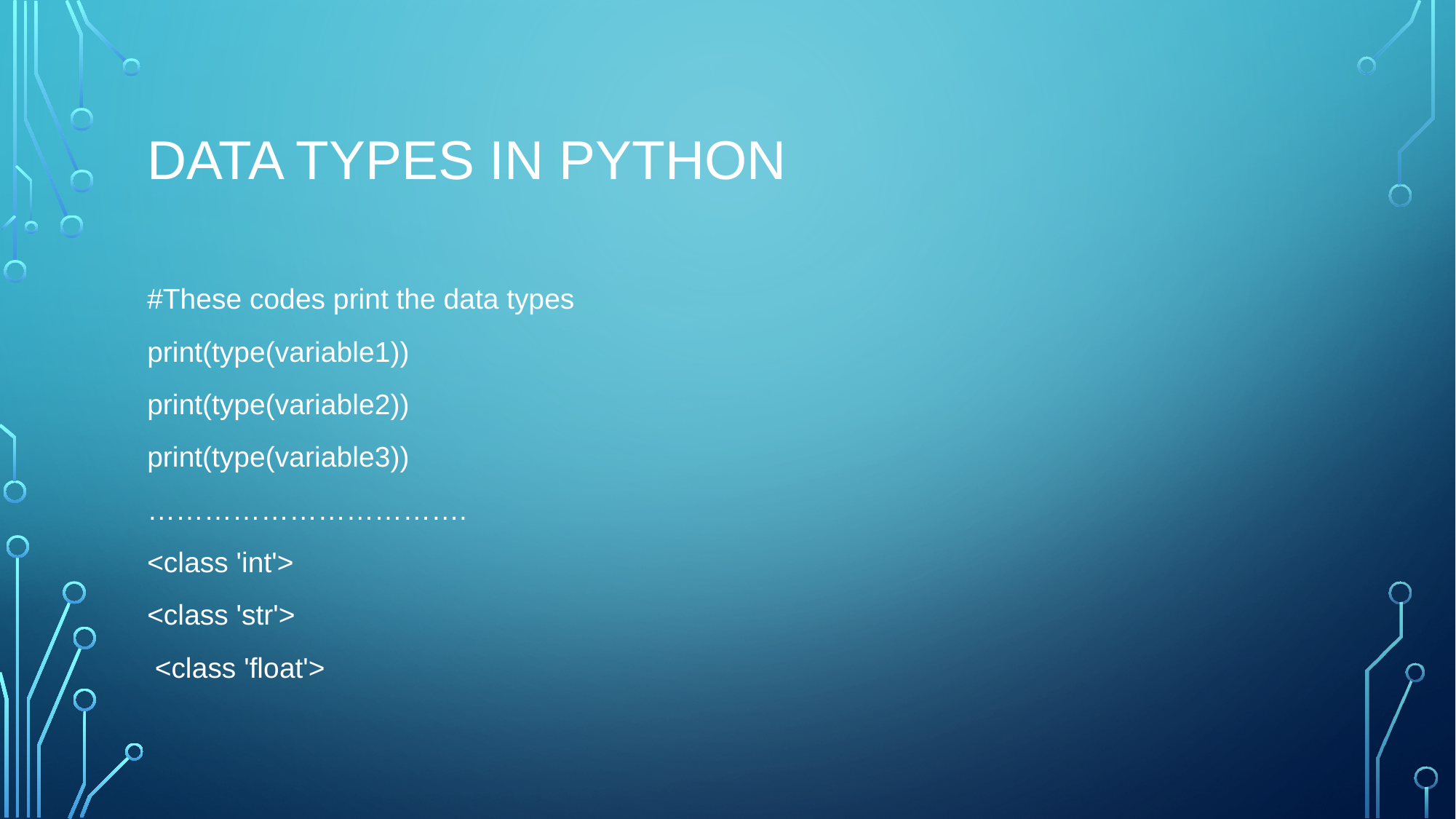

# Data types in python
#These codes print the data types
print(type(variable1))
print(type(variable2))
print(type(variable3))
…………………………….
<class 'int'>
<class 'str'>
 <class 'float'>